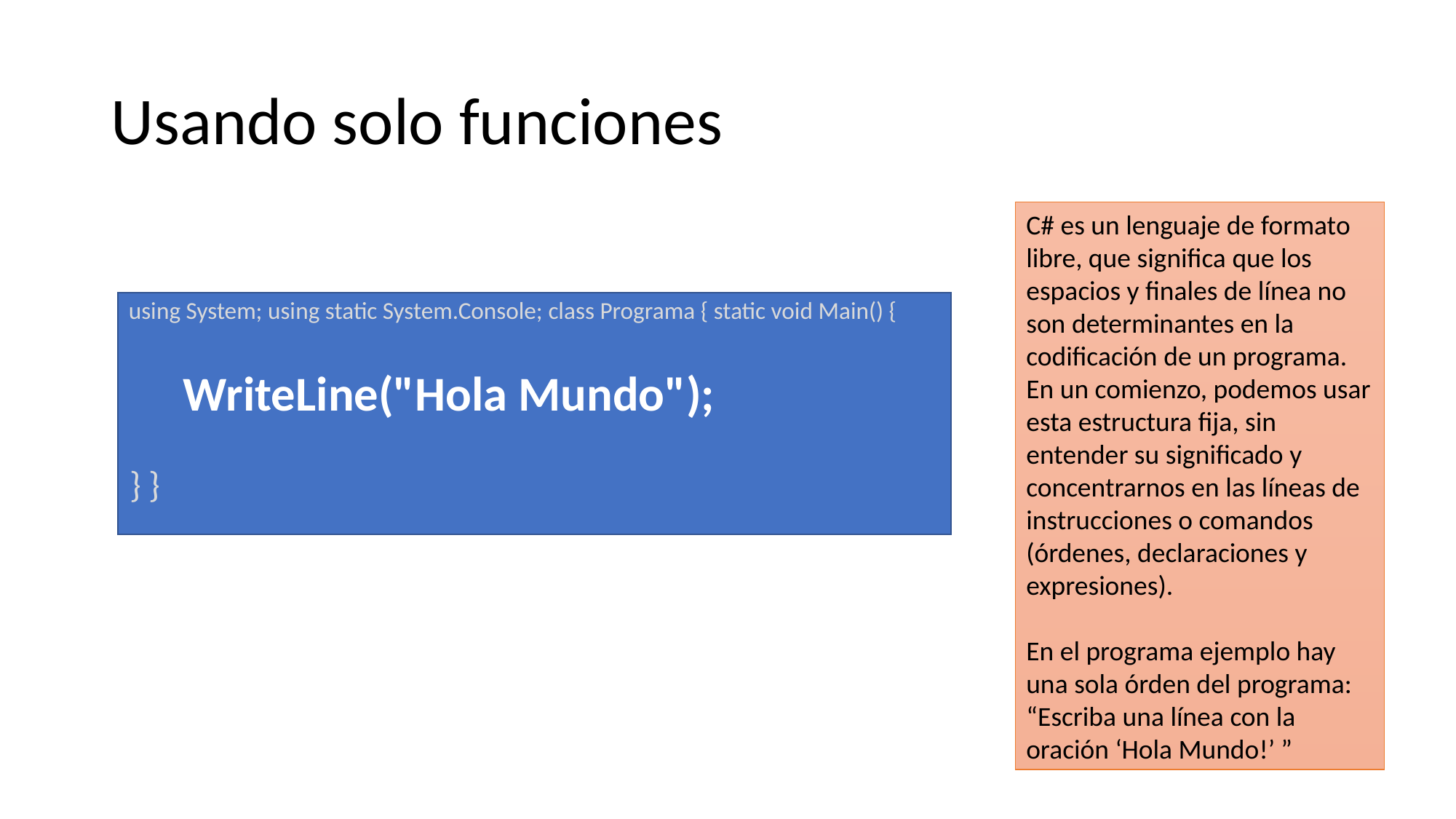

# Usando solo funciones
C# es un lenguaje de formato libre, que significa que los espacios y finales de línea no son determinantes en la codificación de un programa.
En un comienzo, podemos usar esta estructura fija, sin entender su significado y concentrarnos en las líneas de instrucciones o comandos (órdenes, declaraciones y expresiones).

En el programa ejemplo hay una sola órden del programa:
“Escriba una línea con la oración ‘Hola Mundo!’ ”
using System; using static System.Console; class Programa { static void Main() {

WriteLine("Hola Mundo");

} }